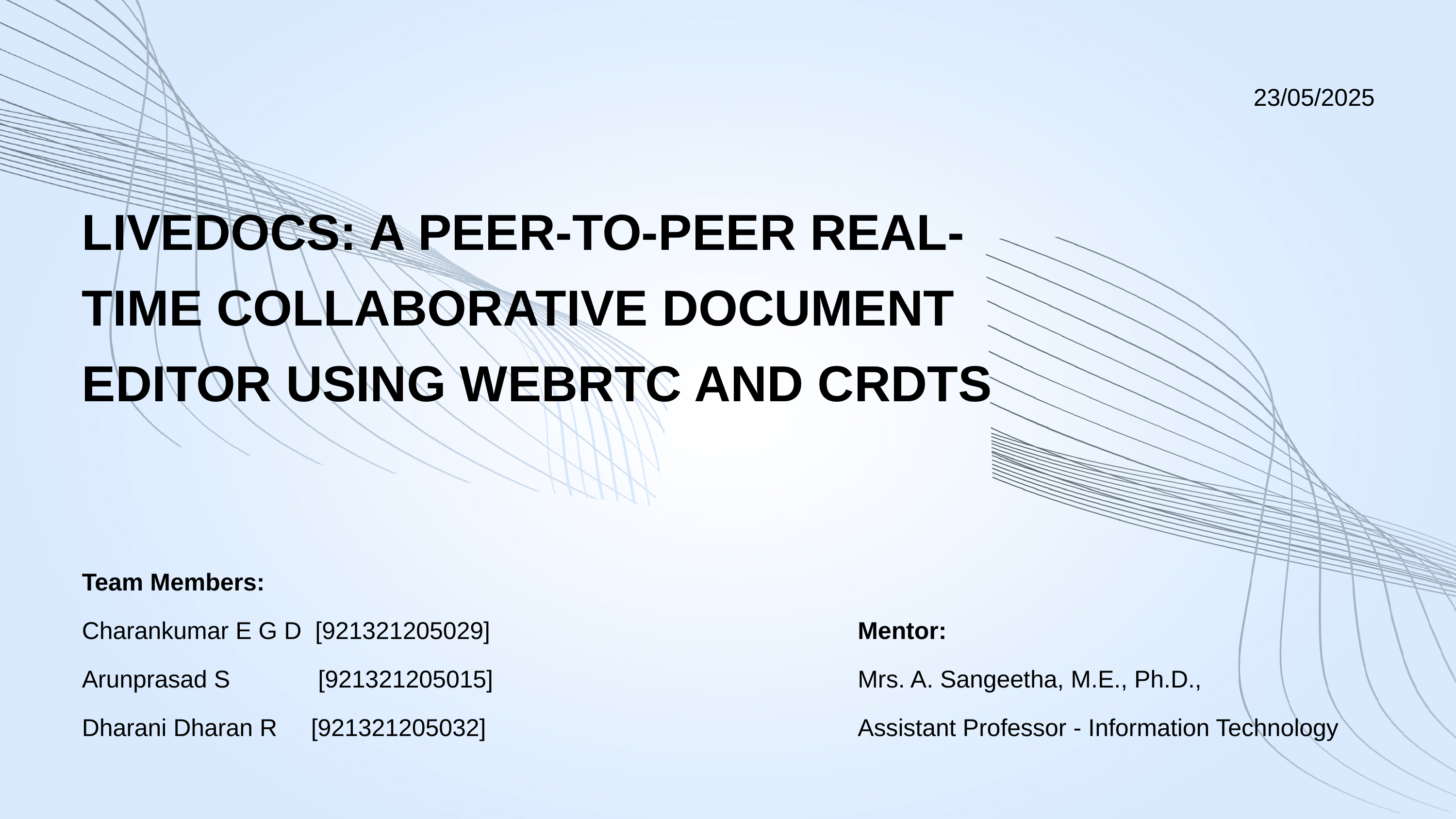

23/05/2025

LIVEDOCS: A PEER-TO-PEER REAL-TIME COLLABORATIVE DOCUMENT EDITOR USING WEBRTC AND CRDTS
Team Members:
Charankumar E G D  [921321205029]
Arunprasad S             [921321205015]
Dharani Dharan R     [921321205032]
Mentor:
Mrs. A. Sangeetha, M.E., Ph.D.,
Assistant Professor - Information Technology